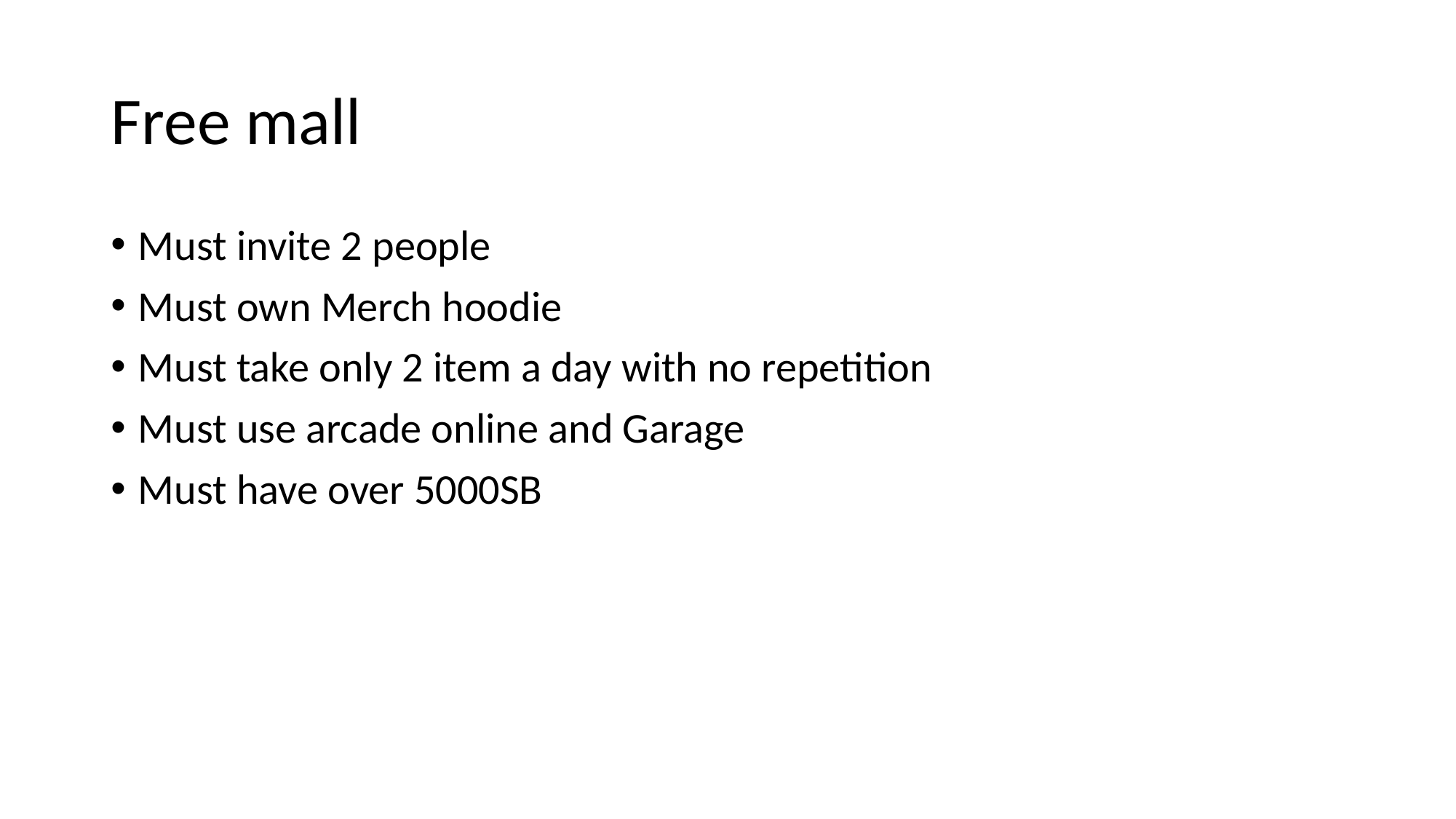

# Free mall
Must invite 2 people
Must own Merch hoodie
Must take only 2 item a day with no repetition
Must use arcade online and Garage
Must have over 5000SB